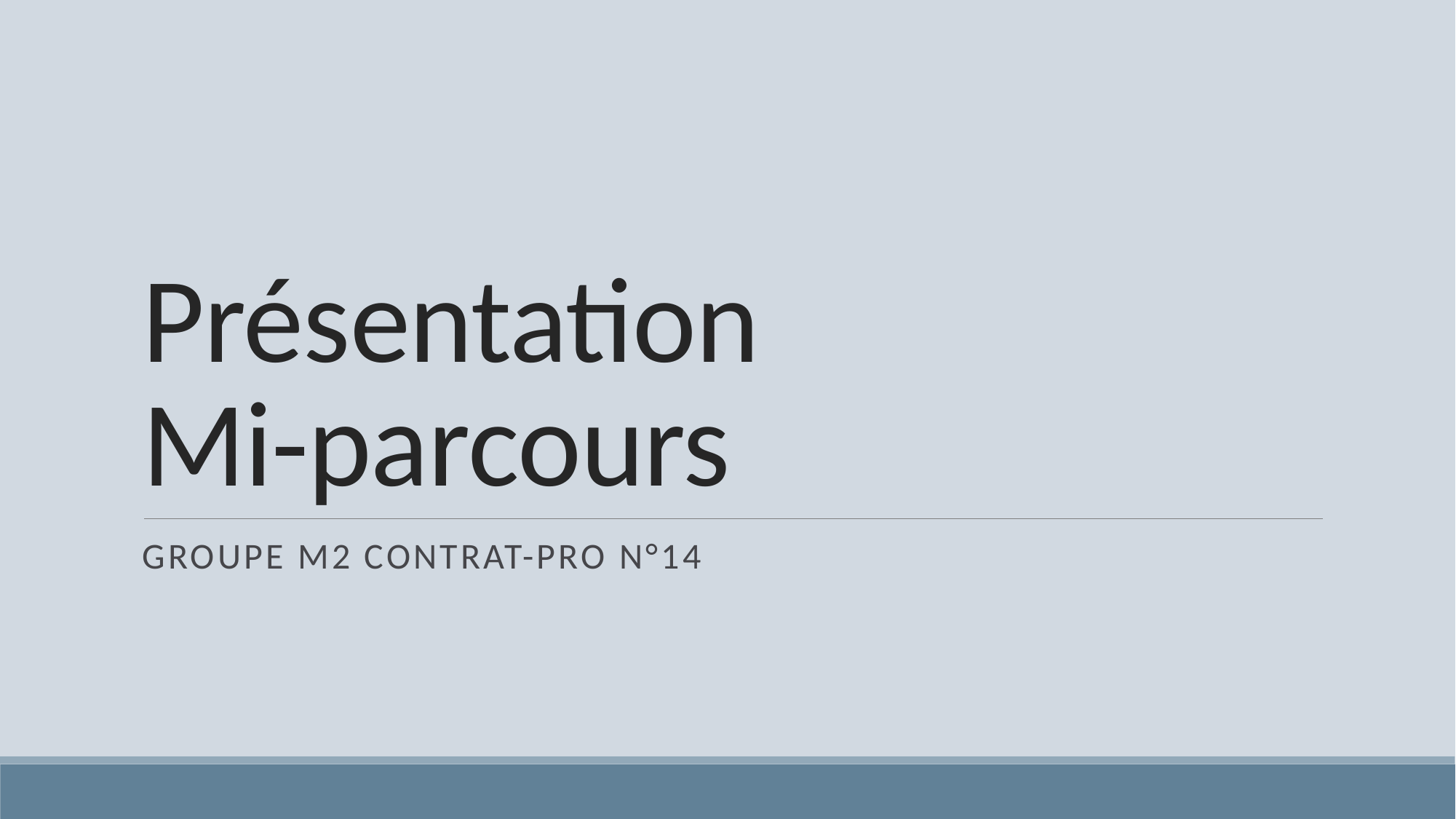

# Présentation Mi-parcours
Groupe M2 contrat-pro n°14